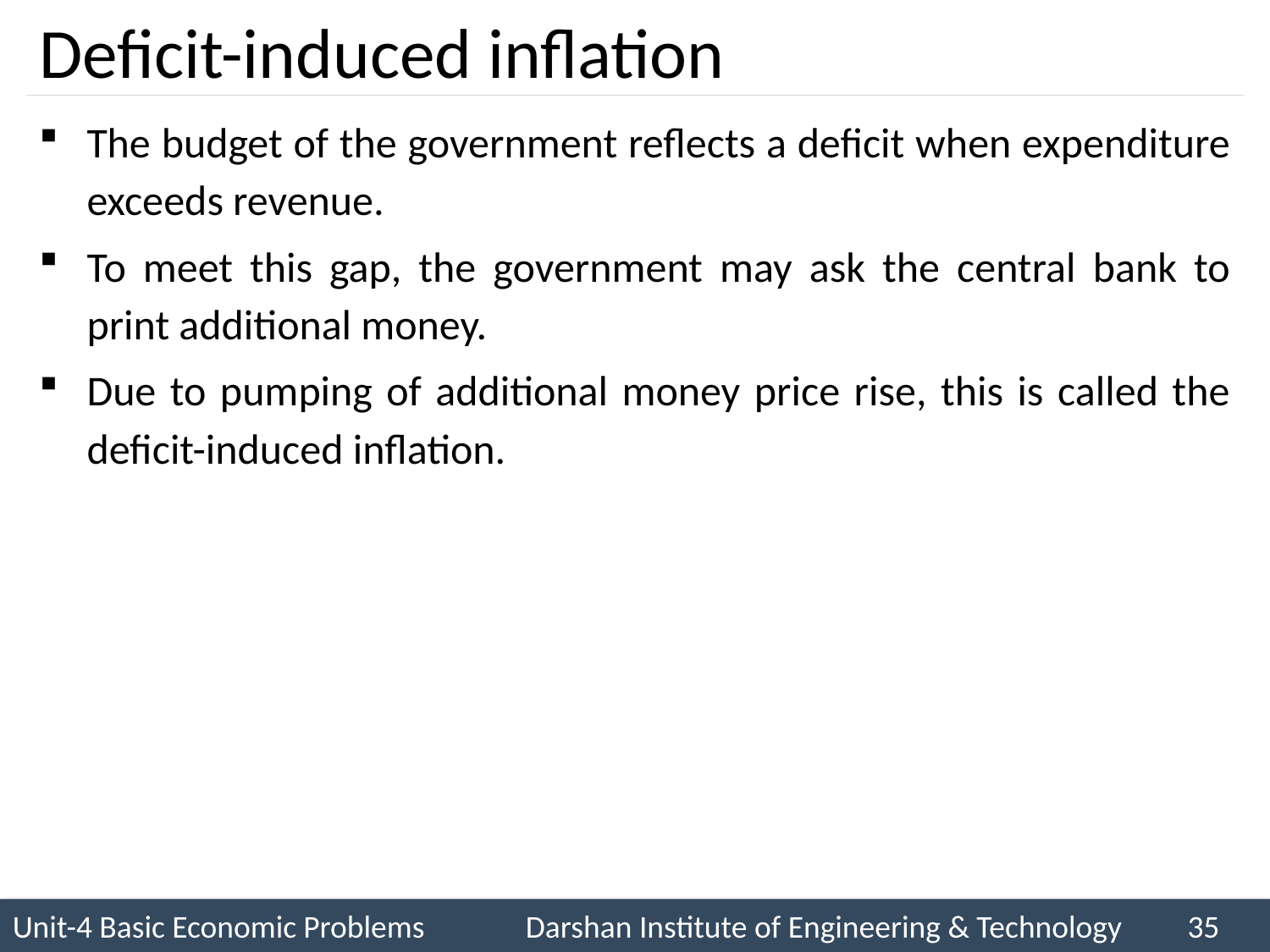

# Deficit-induced inflation
The budget of the government reflects a deficit when expenditure exceeds revenue.
To meet this gap, the government may ask the central bank to print additional money.
Due to pumping of additional money price rise, this is called the deficit-induced inflation.